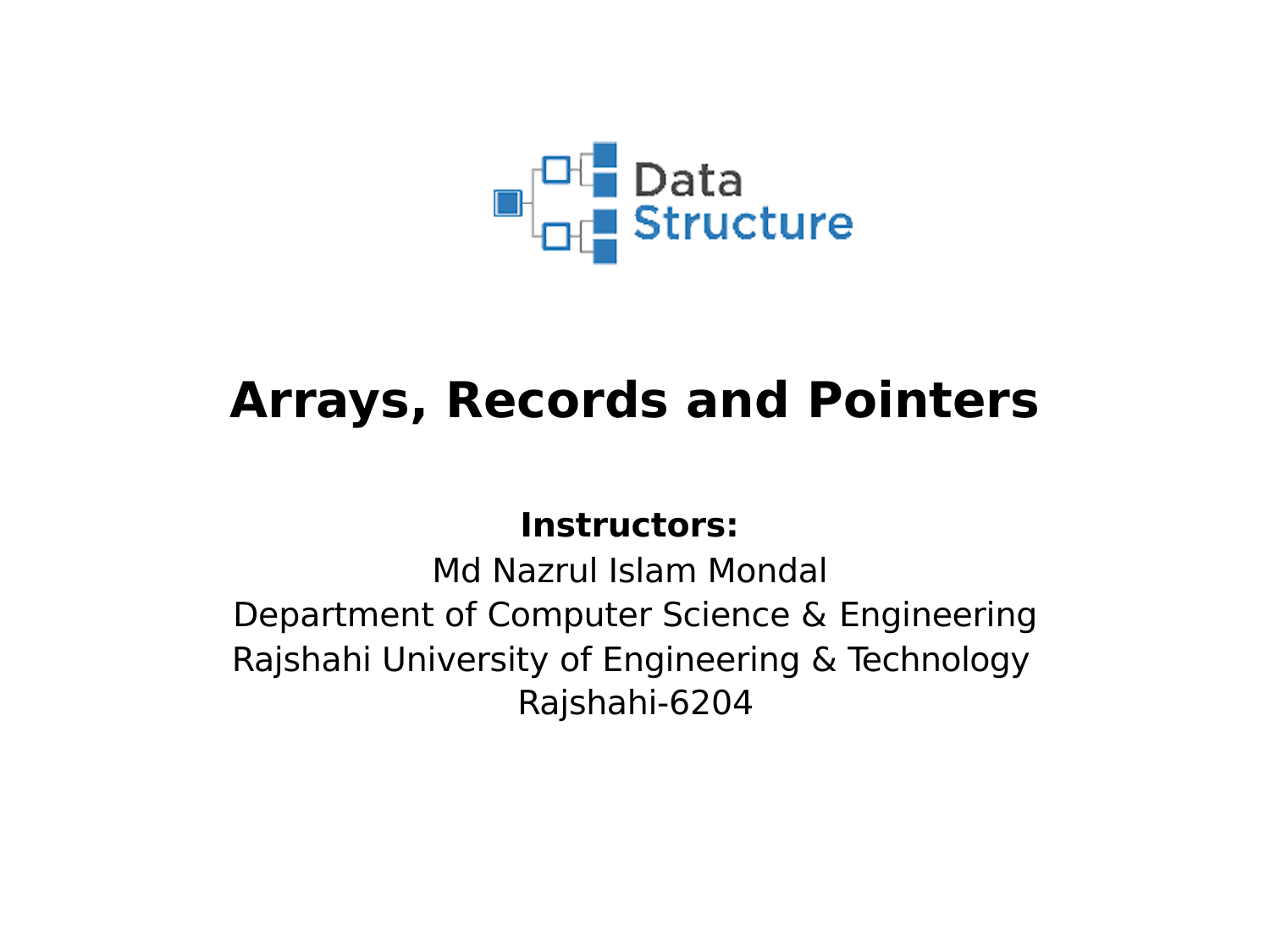

# Arrays, Records and Pointers
Instructors:
Md Nazrul Islam Mondal
Department of Computer Science & Engineering
Rajshahi University of Engineering & Technology  Rajshahi-6204